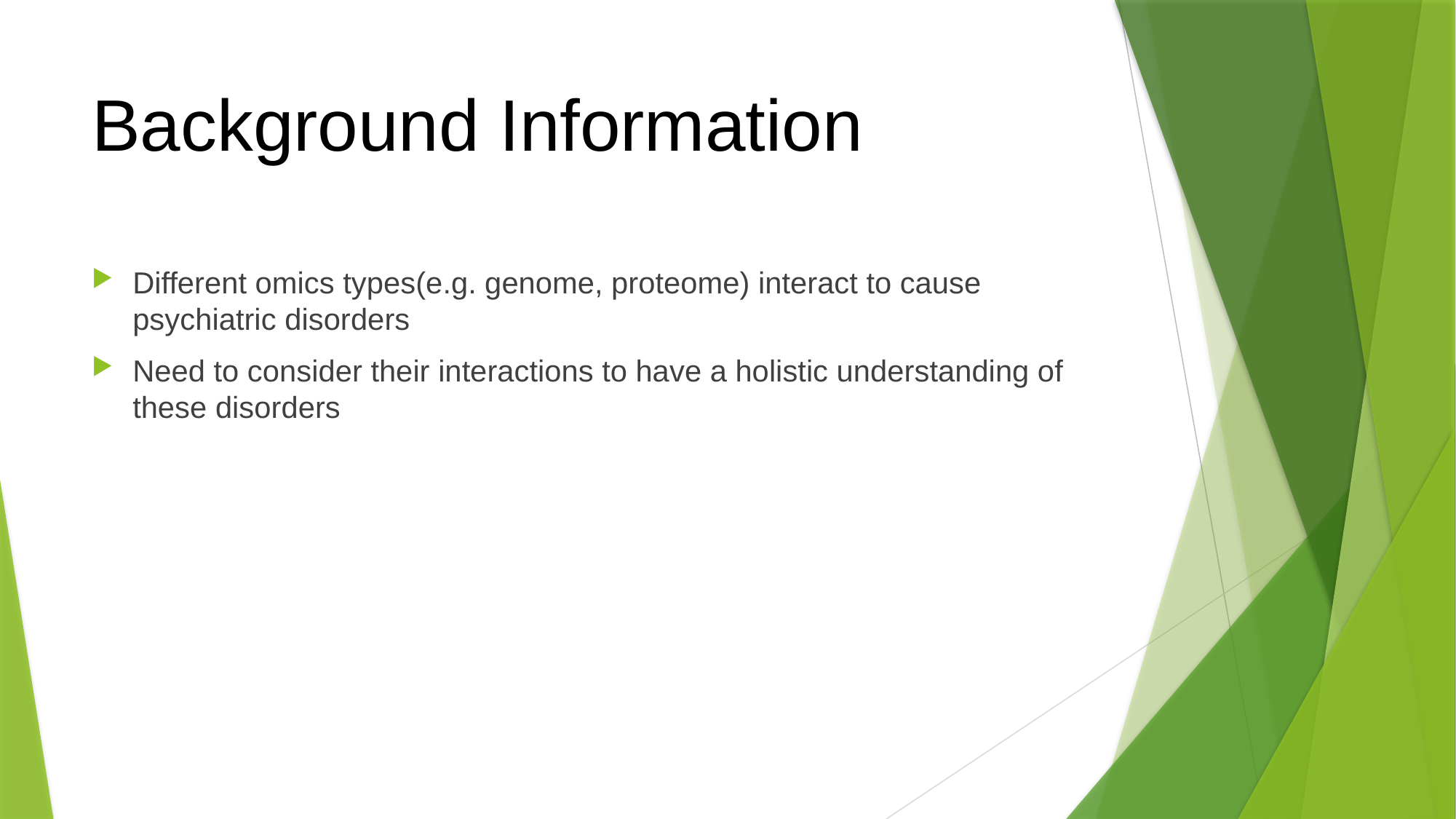

# Background Information
Different omics types(e.g. genome, proteome) interact to cause psychiatric disorders
Need to consider their interactions to have a holistic understanding of these disorders